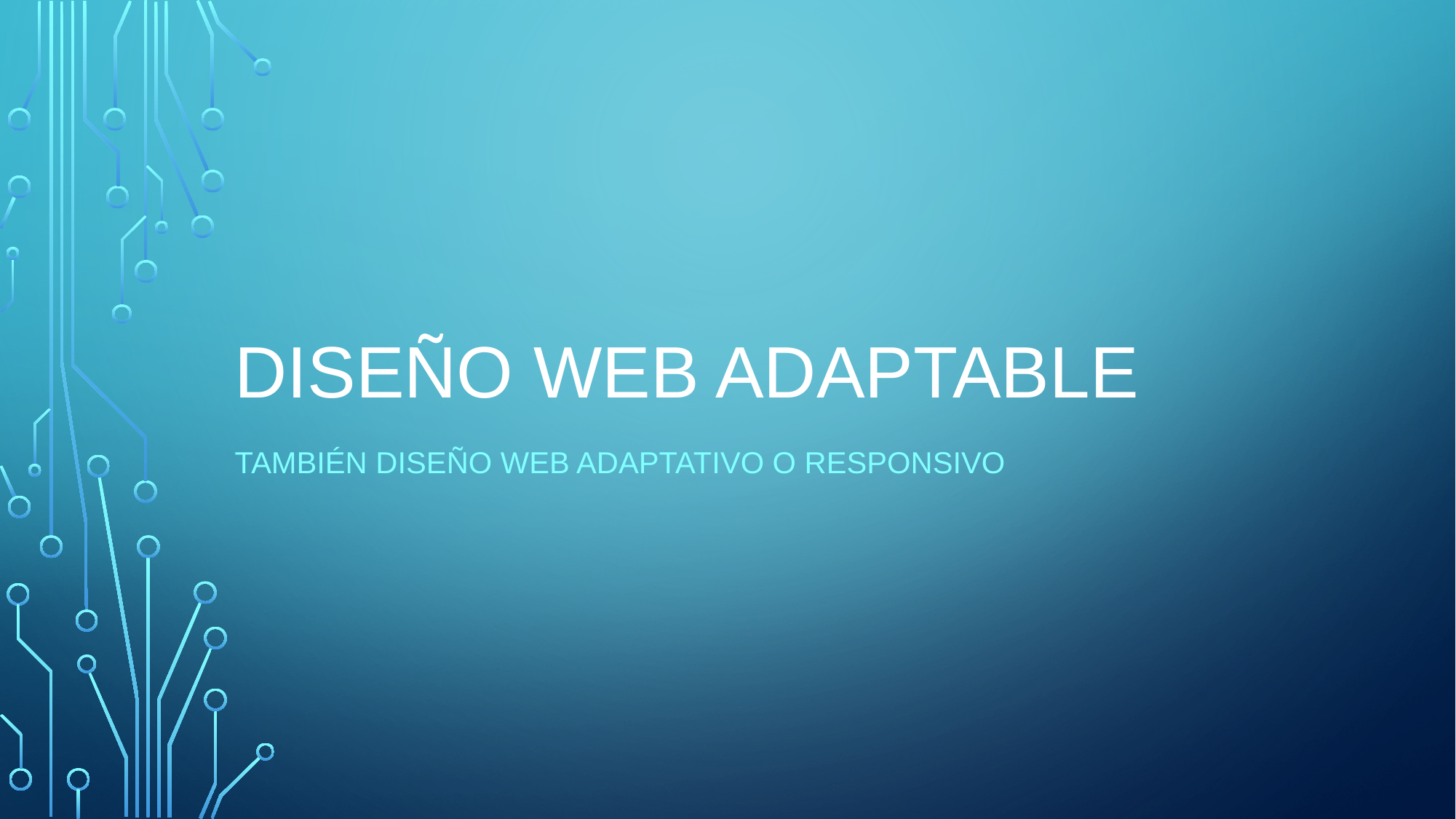

# Diseño web adaptable
también diseño web adaptativo o responsivo